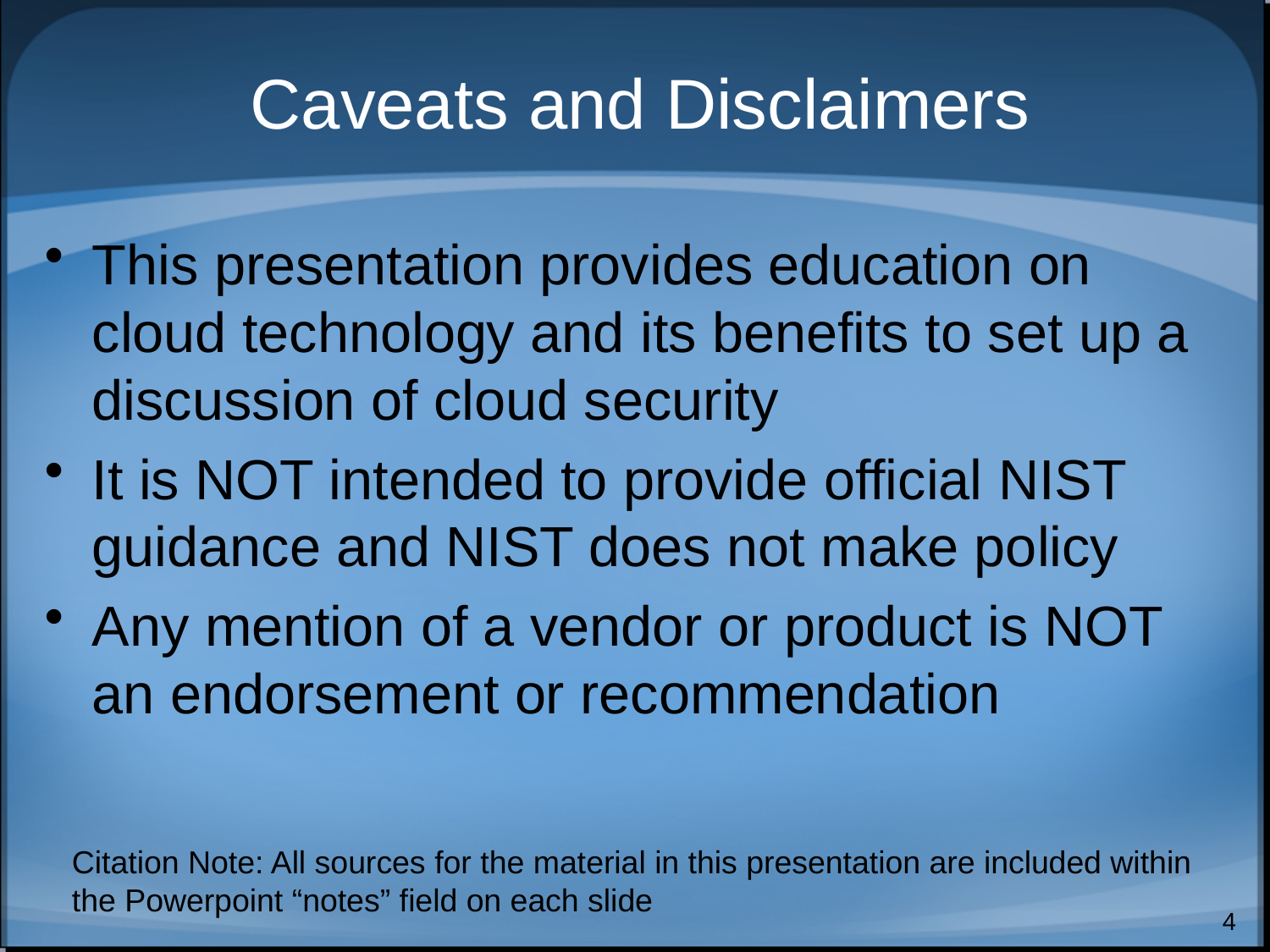

# Caveats and Disclaimers
This presentation provides education on cloud technology and its benefits to set up a discussion of cloud security
It is NOT intended to provide official NIST guidance and NIST does not make policy
Any mention of a vendor or product is NOT an endorsement or recommendation
Citation Note: All sources for the material in this presentation are included within
the Powerpoint “notes” field on each slide
4